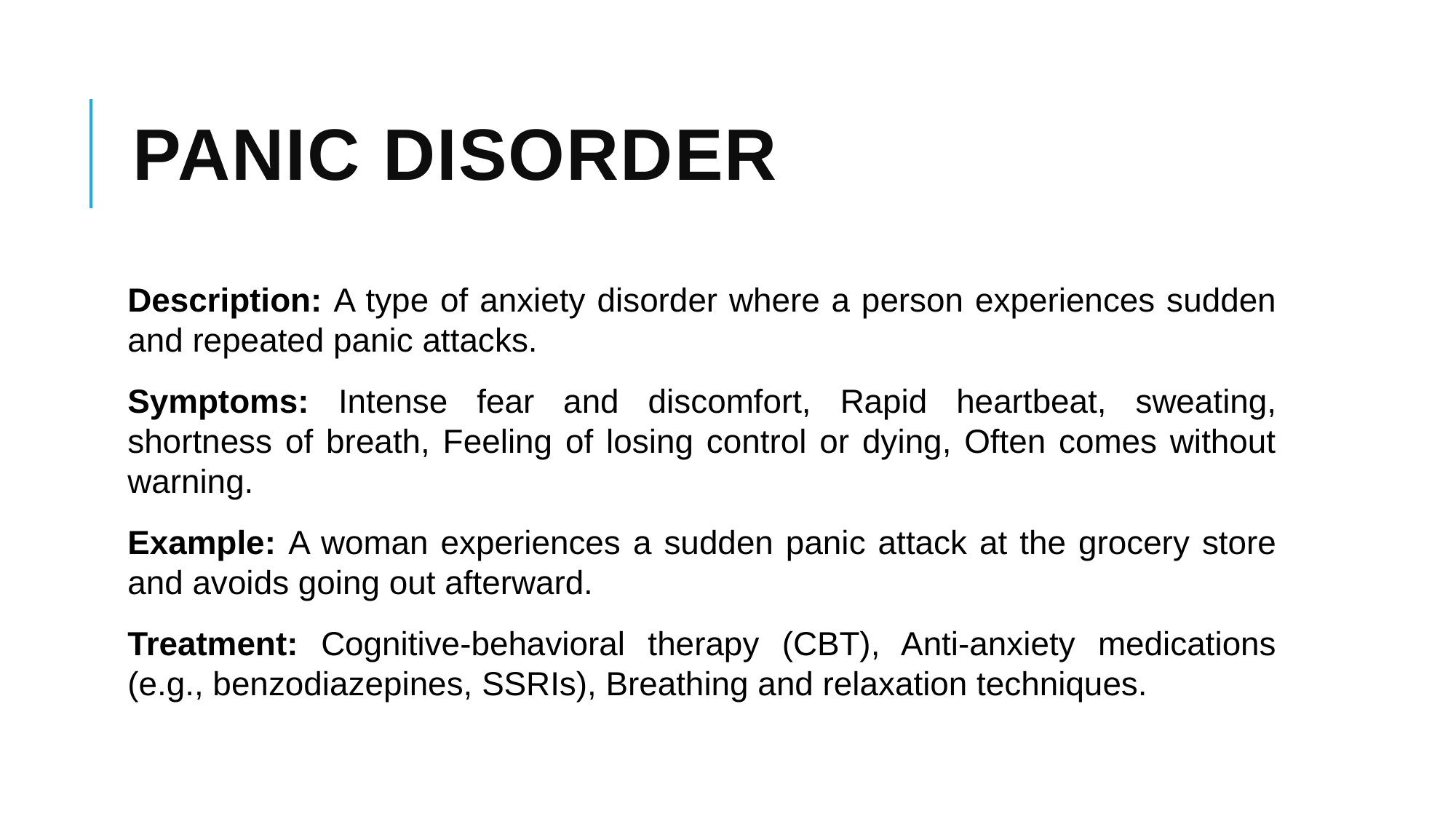

# Panic Disorder
Description: A type of anxiety disorder where a person experiences sudden and repeated panic attacks.
Symptoms: Intense fear and discomfort, Rapid heartbeat, sweating, shortness of breath, Feeling of losing control or dying, Often comes without warning.
Example: A woman experiences a sudden panic attack at the grocery store and avoids going out afterward.
Treatment: Cognitive-behavioral therapy (CBT), Anti-anxiety medications (e.g., benzodiazepines, SSRIs), Breathing and relaxation techniques.